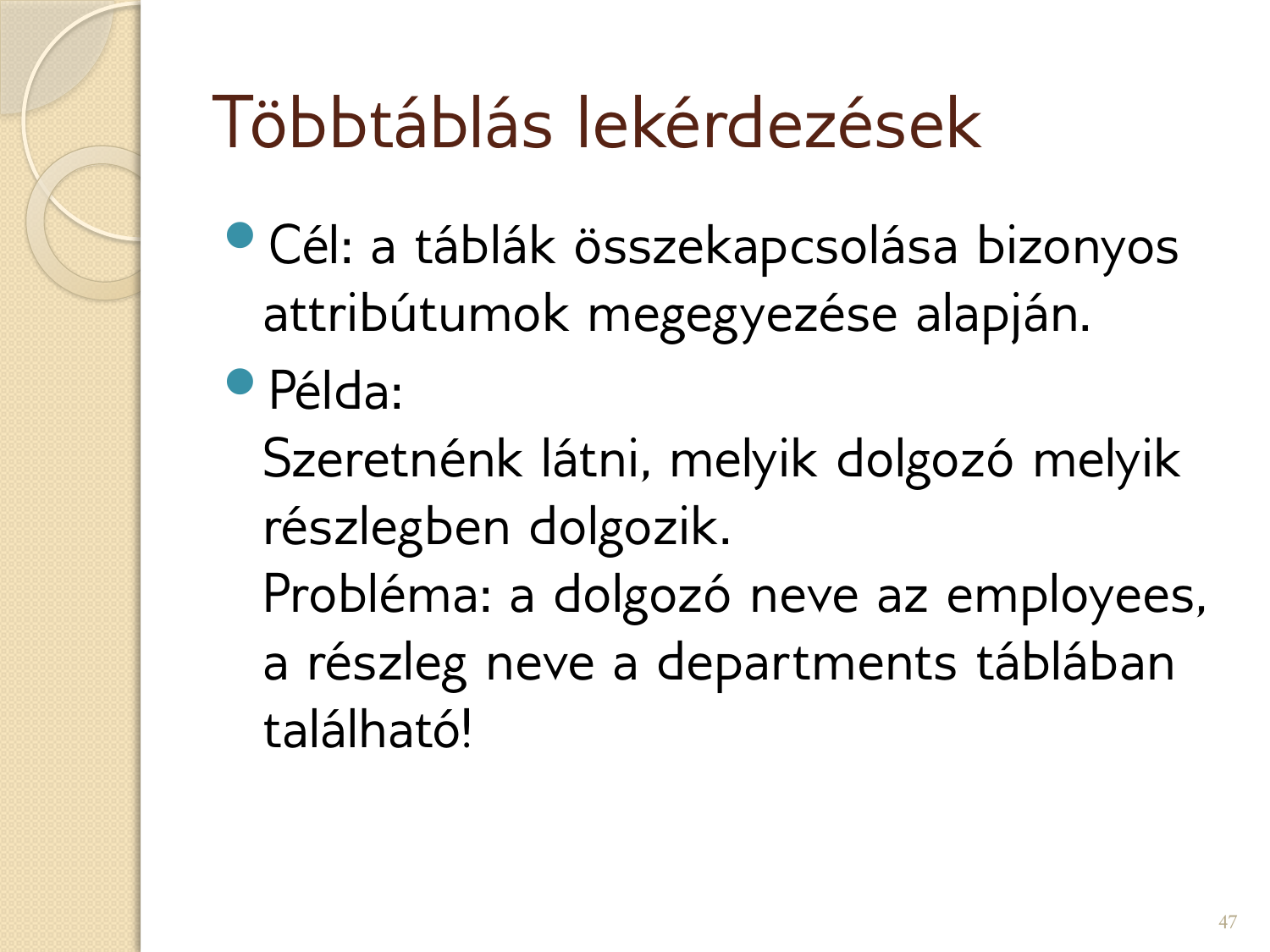

# Többtáblás lekérdezések
Cél: a táblák összekapcsolása bizonyos attribútumok megegyezése alapján.
Példa:
Szeretnénk látni, melyik dolgozó melyik részlegben dolgozik.
Probléma: a dolgozó neve az employees, a részleg neve a departments táblában található!
47